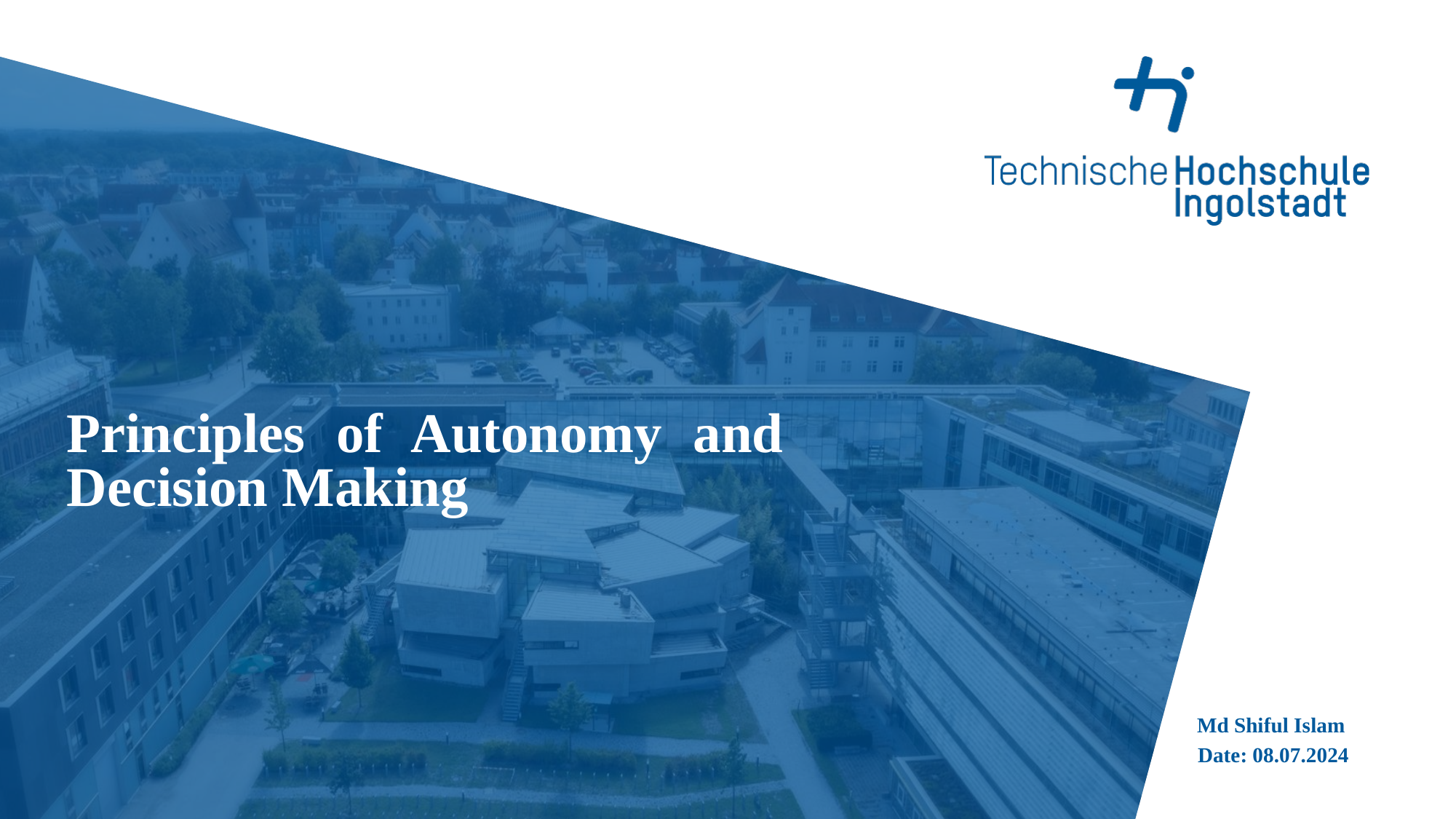

12.06.2024
Principles of Autonomy and Decision Making

Md Shiful Islam
Date: 08.07.2024